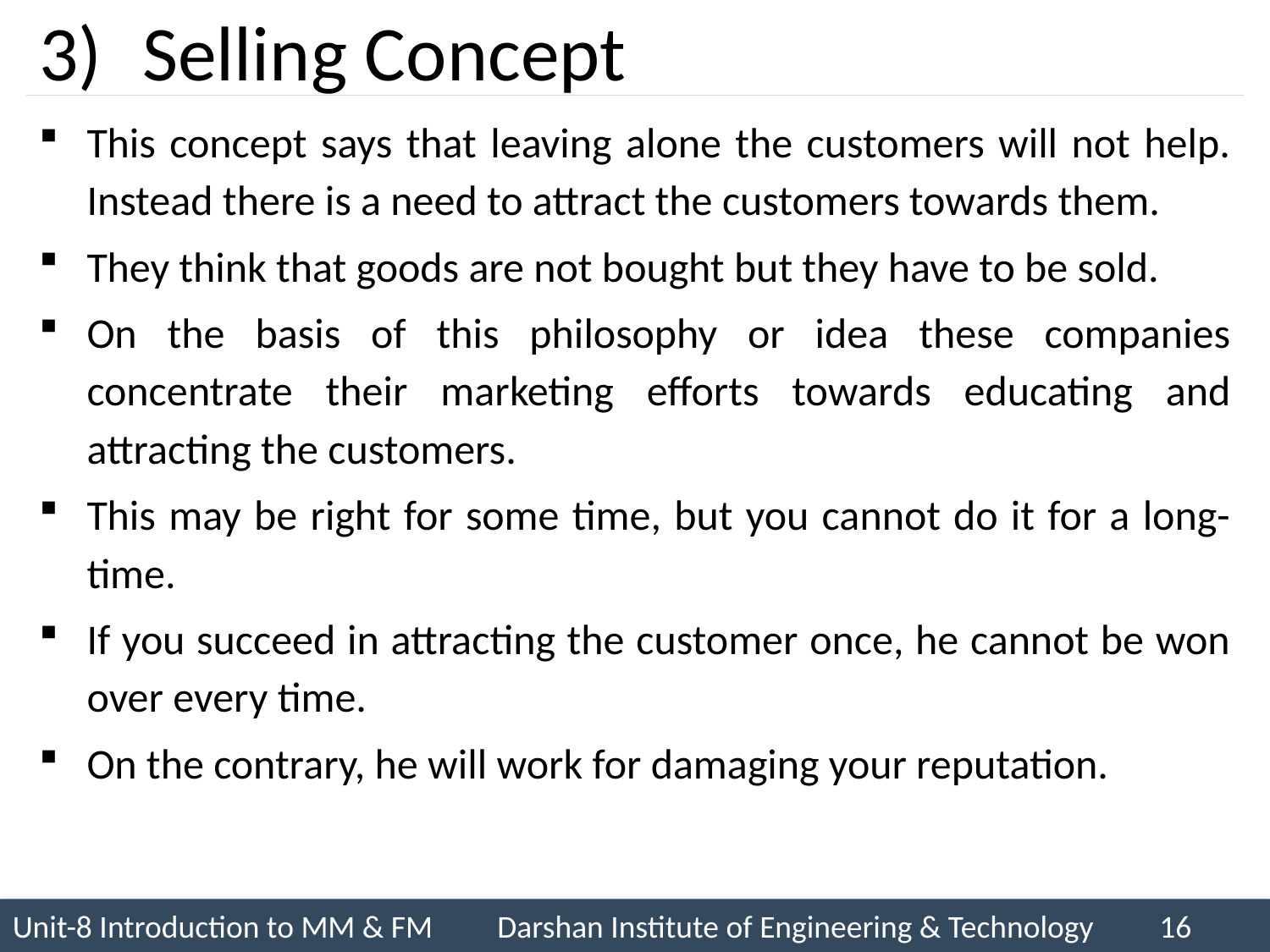

# Selling Concept
This concept says that leaving alone the customers will not help. Instead there is a need to attract the customers towards them.
They think that goods are not bought but they have to be sold.
On the basis of this philosophy or idea these companies concentrate their marketing efforts towards educating and attracting the customers.
This may be right for some time, but you cannot do it for a long-time.
If you succeed in attracting the customer once, he cannot be won over every time.
On the contrary, he will work for damaging your reputation.